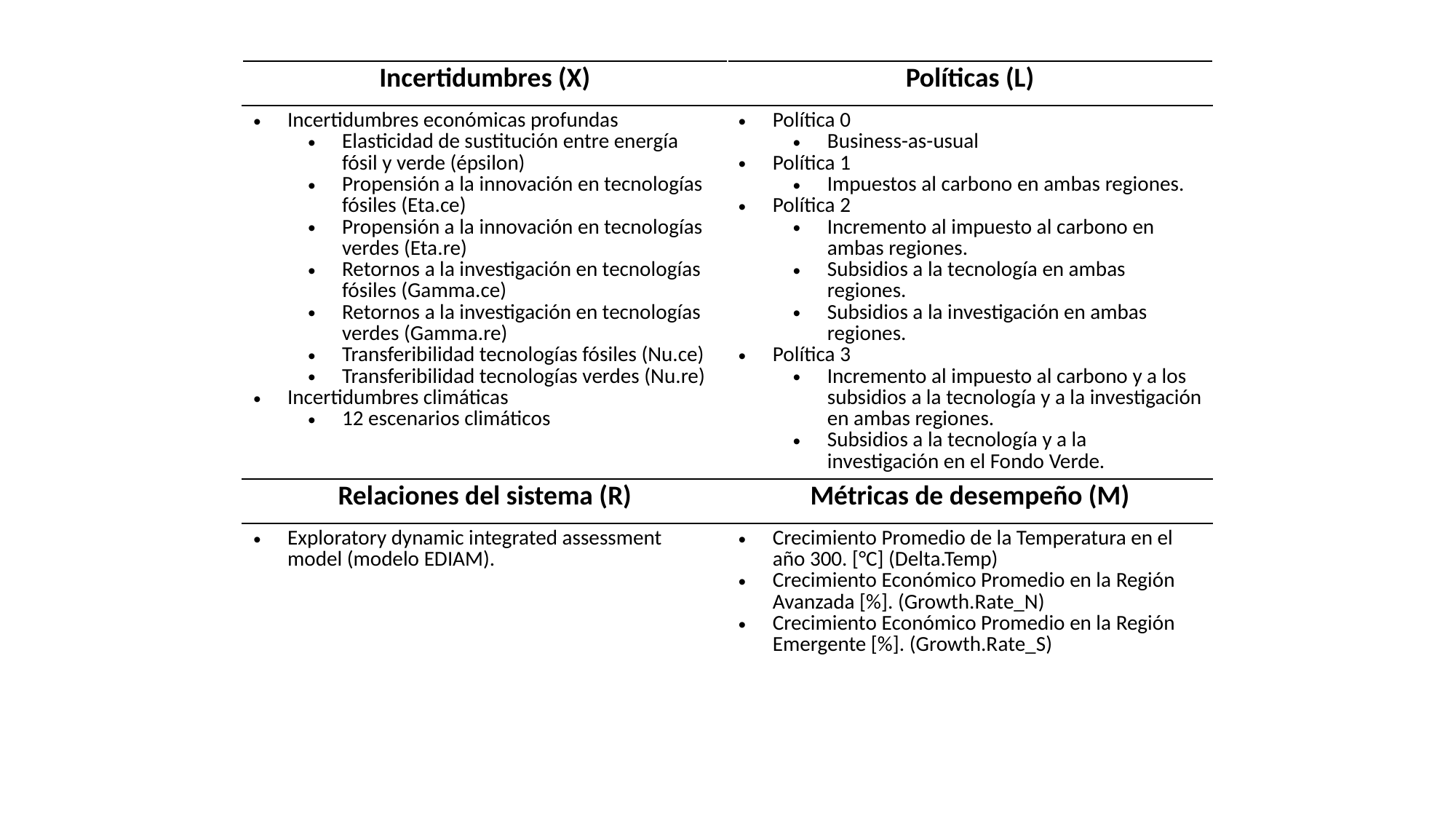

| Incertidumbres (X) | Políticas (L) |
| --- | --- |
| Incertidumbres económicas profundas Elasticidad de sustitución entre energía fósil y verde (épsilon) Propensión a la innovación en tecnologías fósiles (Eta.ce) Propensión a la innovación en tecnologías verdes (Eta.re) Retornos a la investigación en tecnologías fósiles (Gamma.ce) Retornos a la investigación en tecnologías verdes (Gamma.re) Transferibilidad tecnologías fósiles (Nu.ce) Transferibilidad tecnologías verdes (Nu.re) Incertidumbres climáticas 12 escenarios climáticos | Política 0 Business-as-usual Política 1 Impuestos al carbono en ambas regiones. Política 2 Incremento al impuesto al carbono en ambas regiones. Subsidios a la tecnología en ambas regiones. Subsidios a la investigación en ambas regiones. Política 3 Incremento al impuesto al carbono y a los subsidios a la tecnología y a la investigación en ambas regiones. Subsidios a la tecnología y a la investigación en el Fondo Verde. |
| Relaciones del sistema (R) | Métricas de desempeño (M) |
| Exploratory dynamic integrated assessment model (modelo EDIAM). | Crecimiento Promedio de la Temperatura en el año 300. [°C] (Delta.Temp) Crecimiento Económico Promedio en la Región Avanzada [%]. (Growth.Rate\_N) Crecimiento Económico Promedio en la Región Emergente [%]. (Growth.Rate\_S) |